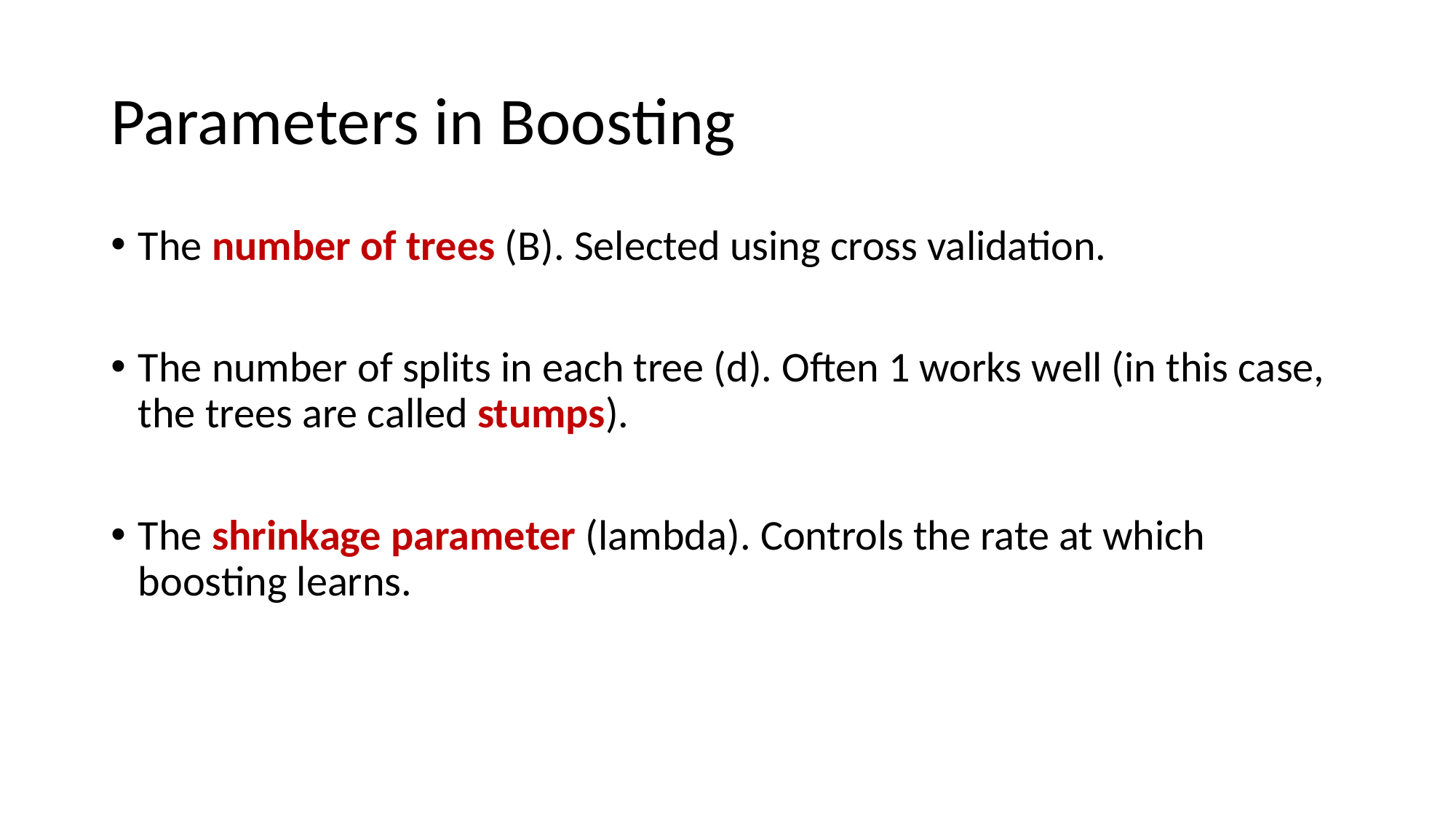

# Parameters in Boosting
The number of trees (B). Selected using cross validation.

The number of splits in each tree (d). Often 1 works well (in this case, the trees are called stumps).

The shrinkage parameter (lambda). Controls the rate at which boosting learns.